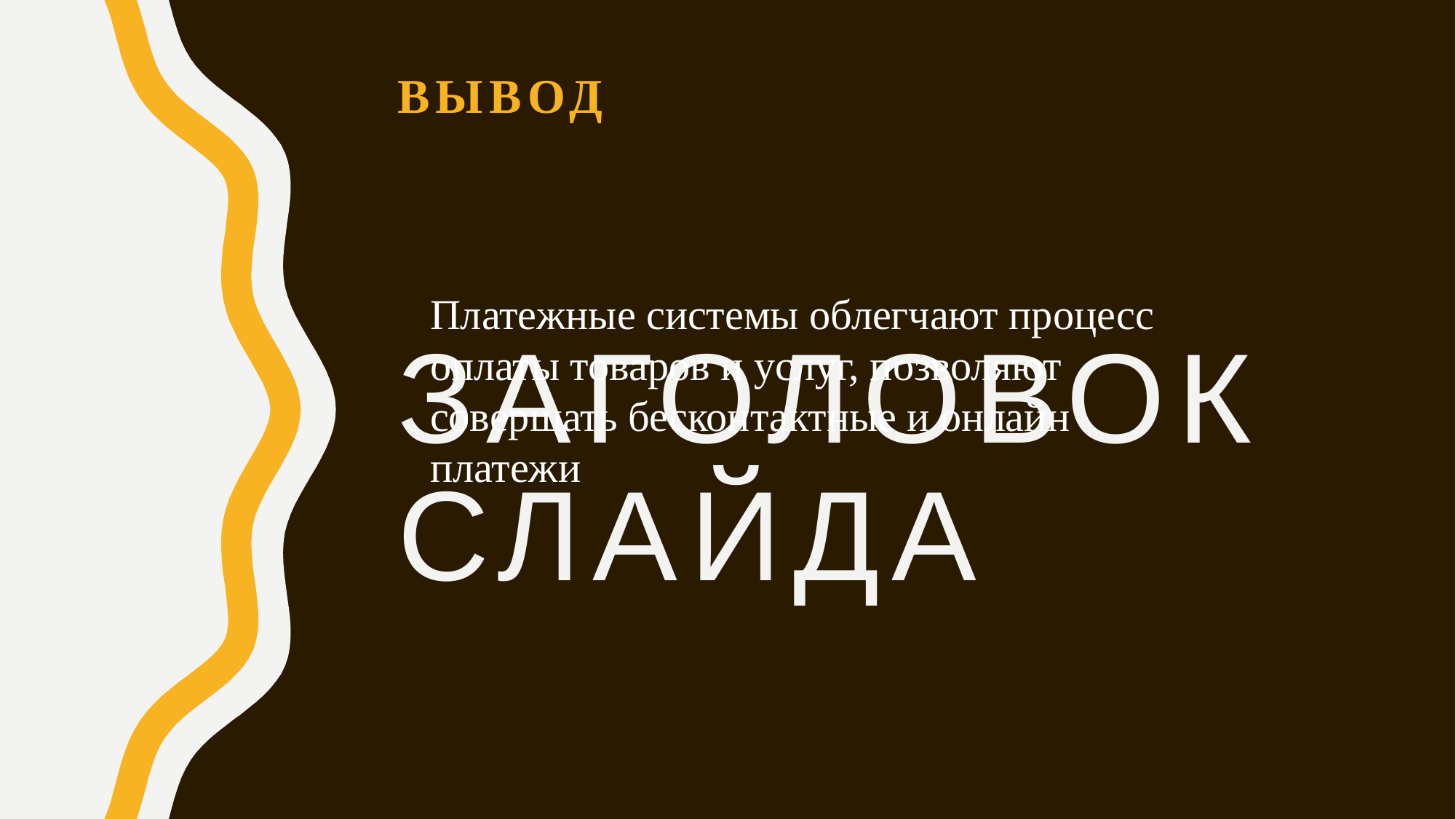

вывод
# Заголовок слайда
Платежные системы облегчают процесс оплаты товаров и услуг, позволяют совершать бесконтактные и онлайн платежи